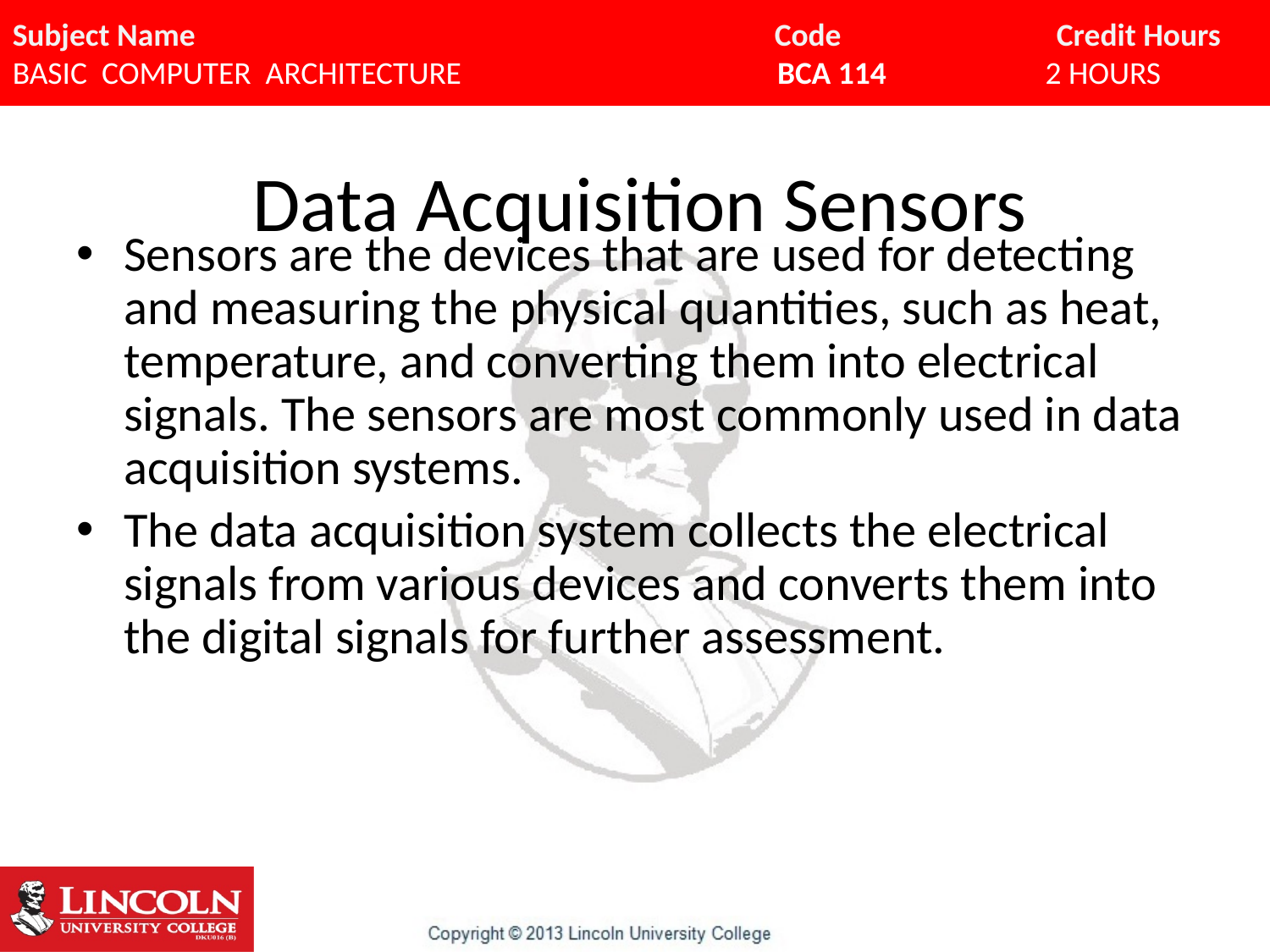

# Data Acquisition Sensors
Sensors are the devices that are used for detecting and measuring the physical quantities, such as heat, temperature, and converting them into electrical signals. The sensors are most commonly used in data acquisition systems.
The data acquisition system collects the electrical signals from various devices and converts them into the digital signals for further assessment.